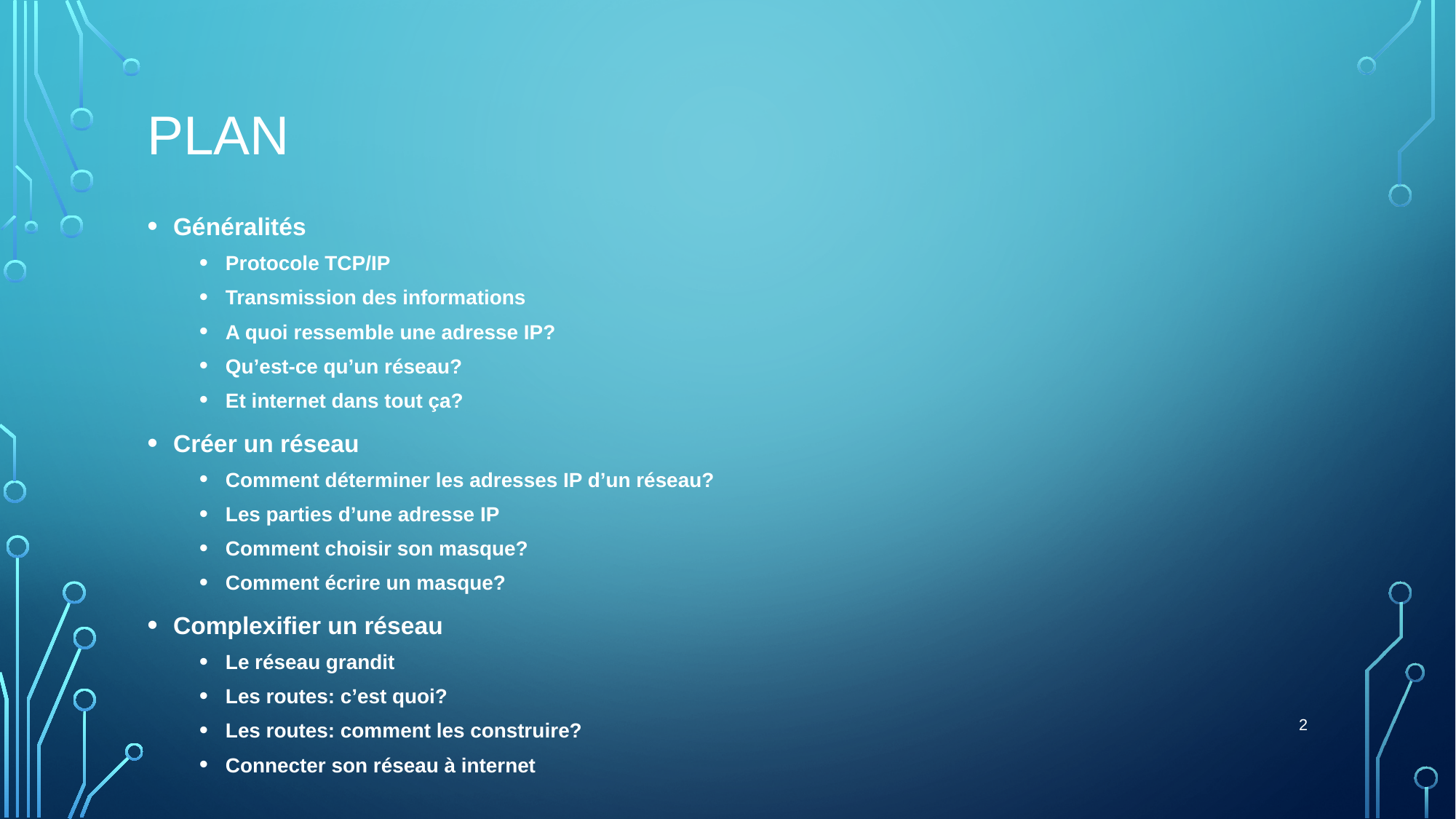

# Plan
Généralités
Protocole TCP/IP
Transmission des informations
A quoi ressemble une adresse IP?
Qu’est-ce qu’un réseau?
Et internet dans tout ça?
Créer un réseau
Comment déterminer les adresses IP d’un réseau?
Les parties d’une adresse IP
Comment choisir son masque?
Comment écrire un masque?
Complexifier un réseau
Le réseau grandit
Les routes: c’est quoi?
Les routes: comment les construire?
Connecter son réseau à internet

2